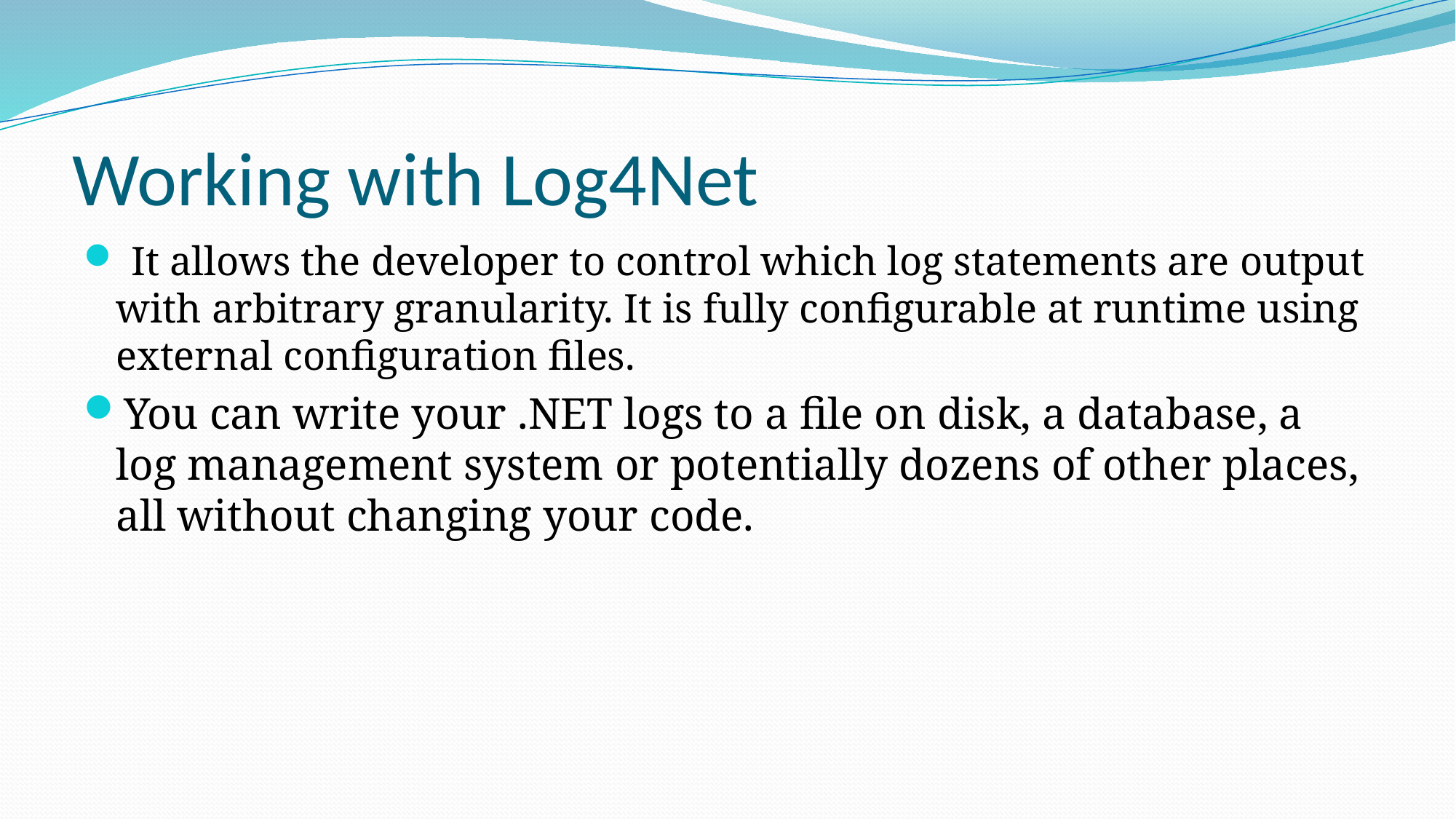

# Working with Log4Net
 It allows the developer to control which log statements are output with arbitrary granularity. It is fully configurable at runtime using external configuration files.
You can write your .NET logs to a file on disk, a database, a log management system or potentially dozens of other places, all without changing your code.